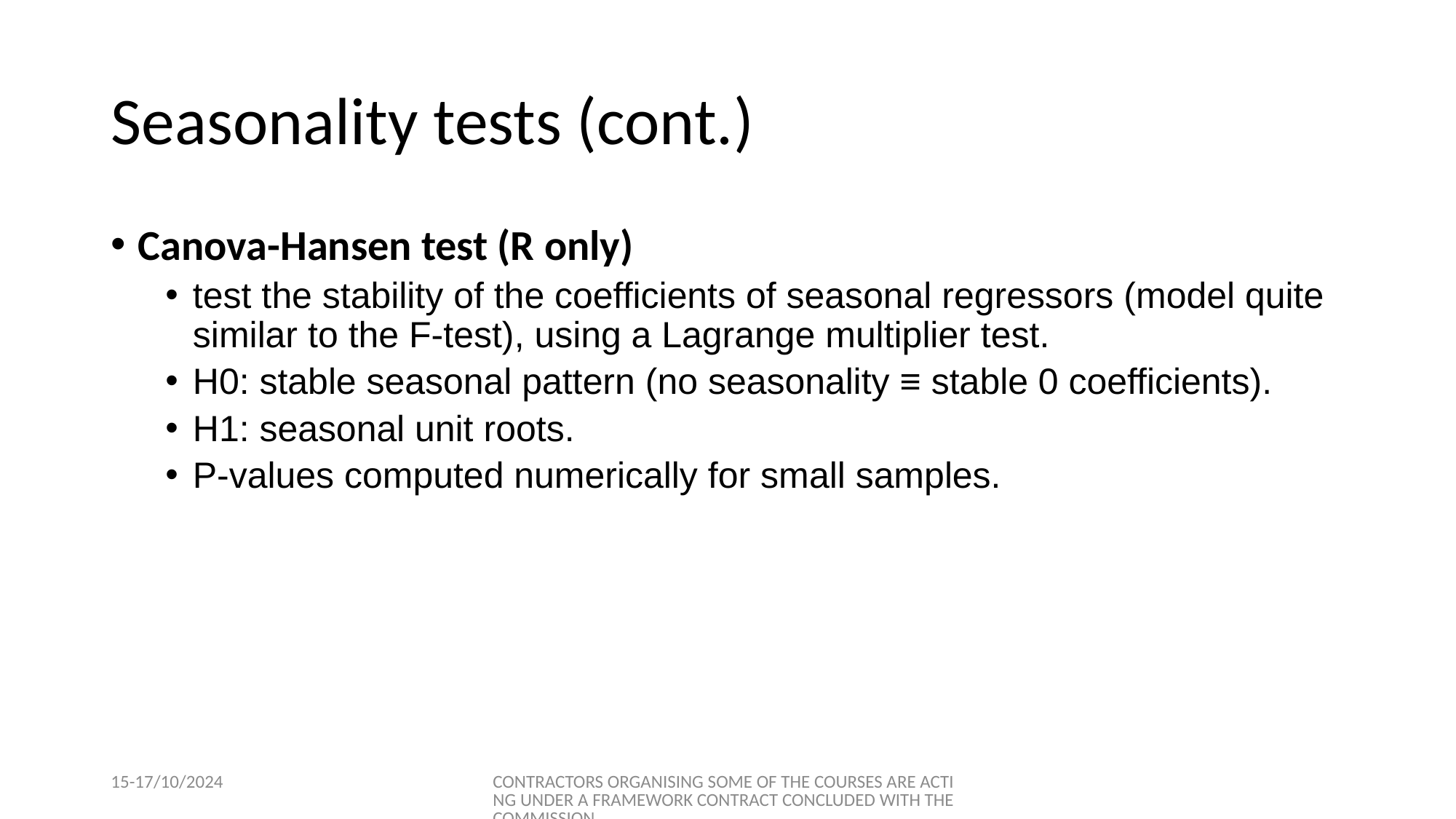

# Seasonality tests (cont.)
Canova-Hansen test (R only)
test the stability of the coefficients of seasonal regressors (model quite similar to the F-test), using a Lagrange multiplier test.
H0: stable seasonal pattern (no seasonality ≡ stable 0 coefficients).
H1: seasonal unit roots.
P-values computed numerically for small samples.

15-17/10/2024
CONTRACTORS ORGANISING SOME OF THE COURSES ARE ACTING UNDER A FRAMEWORK CONTRACT CONCLUDED WITH THE COMMISSION